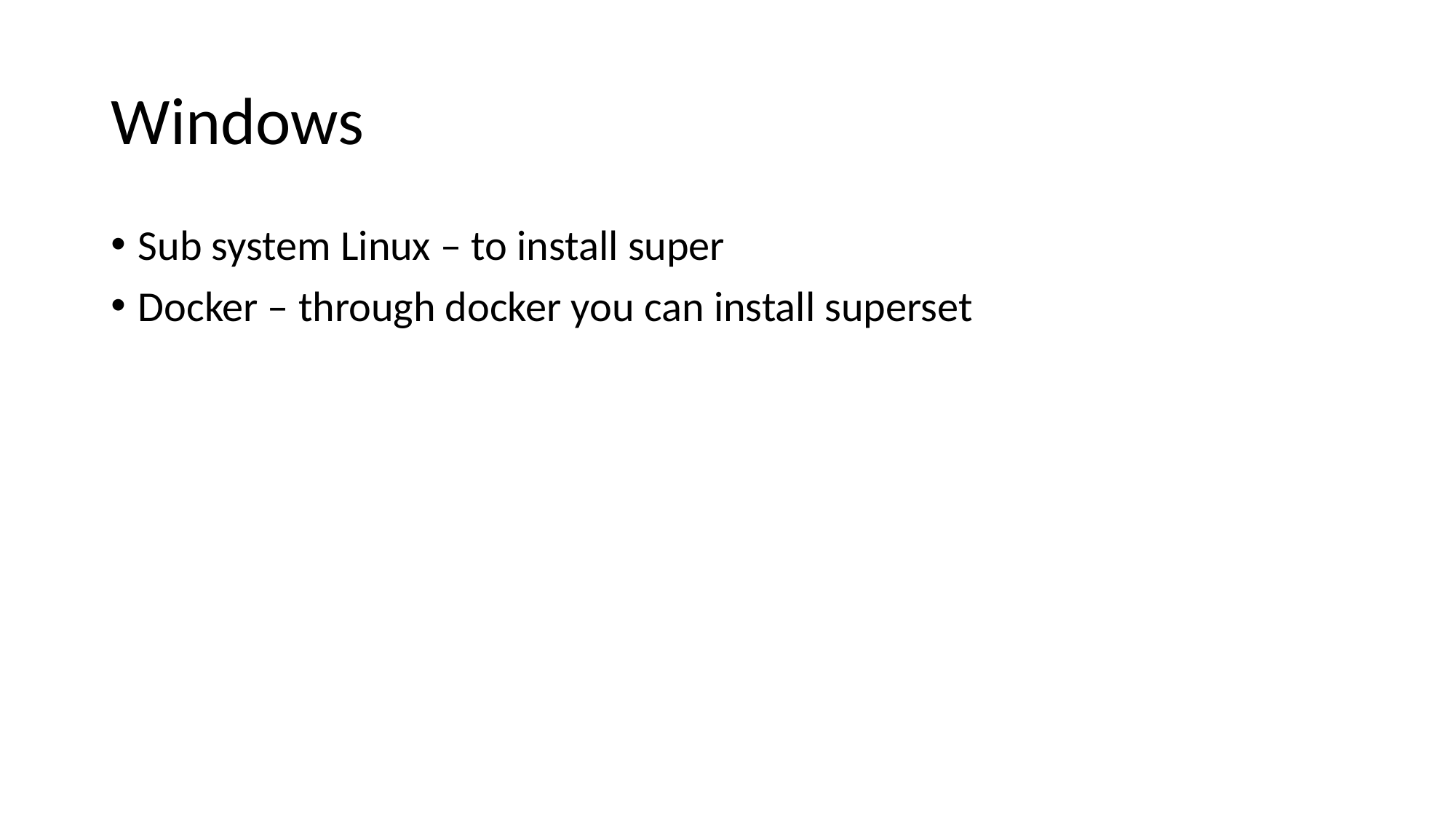

# Windows
Sub system Linux – to install super
Docker – through docker you can install superset